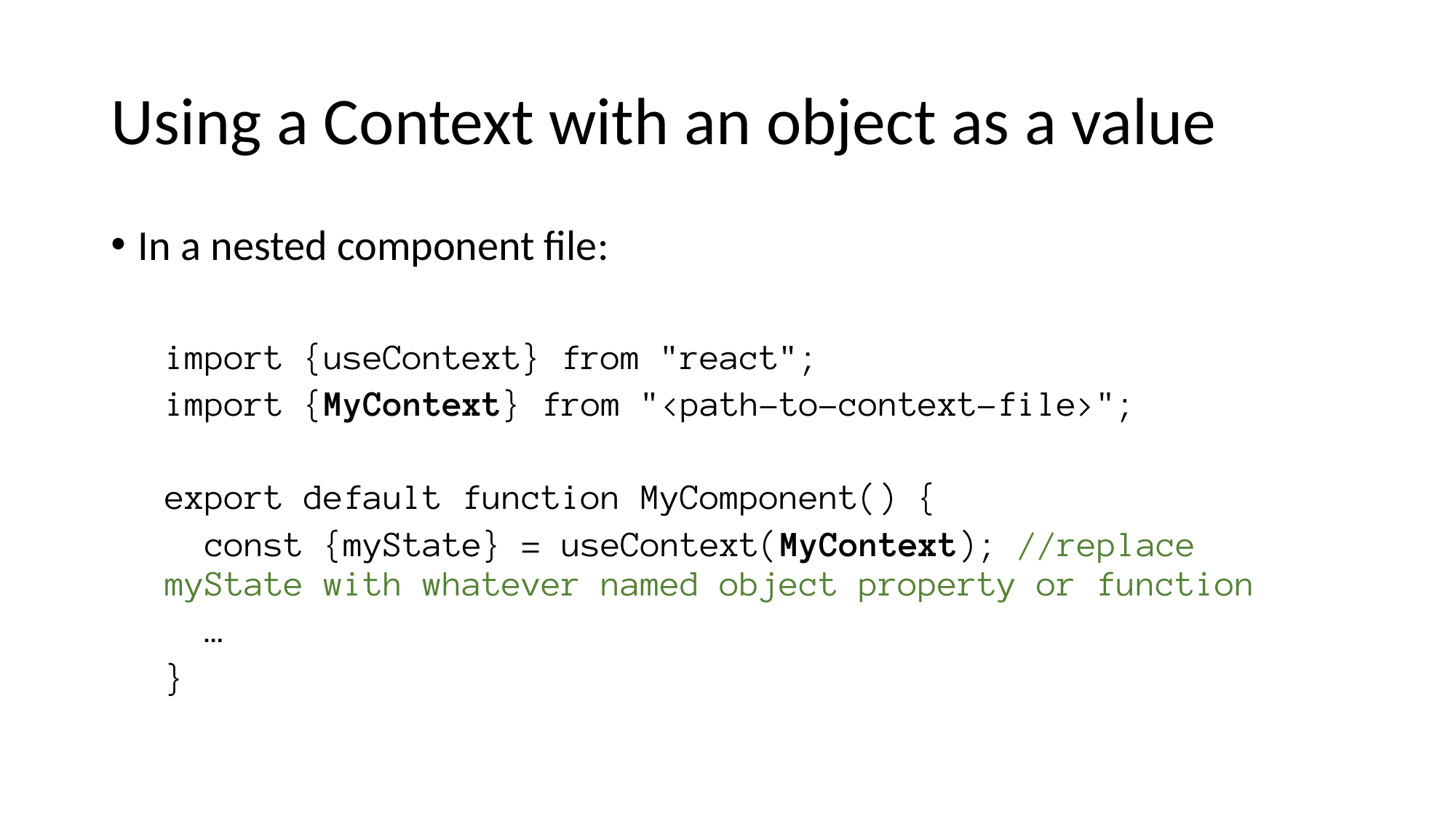

# Using a Context with an object as a value
In a nested component file:

import {useContext} from "react";
import {MyContext} from "<path-to-context-file>";

export default function MyComponent() {
  const {myState} = useContext(MyContext); //replace myState with whatever named object property or function
  …
}